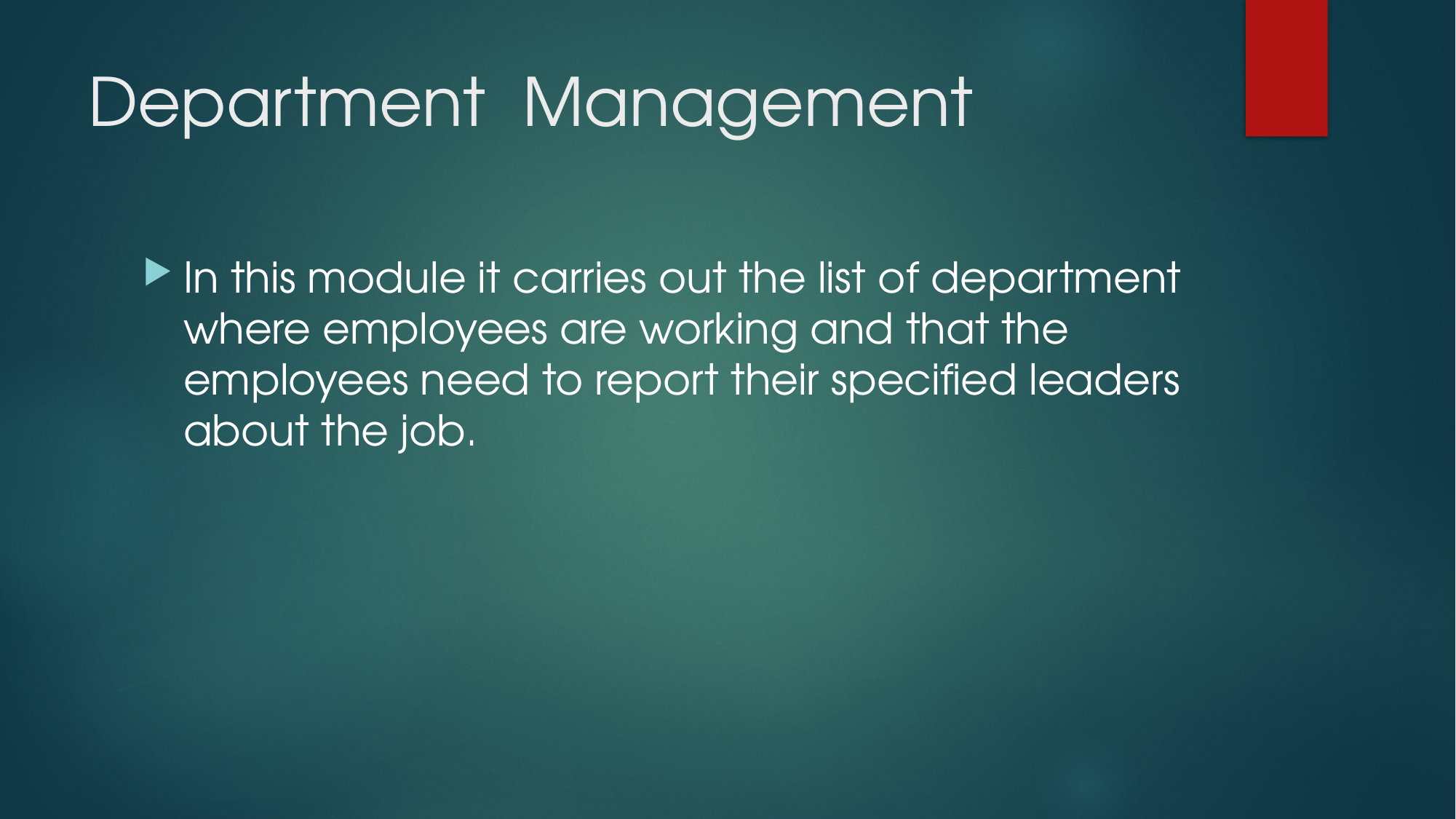

# Department  Management
In this module it carries out the list of department where employees are working and that the employees need to report their specified leaders about the job.